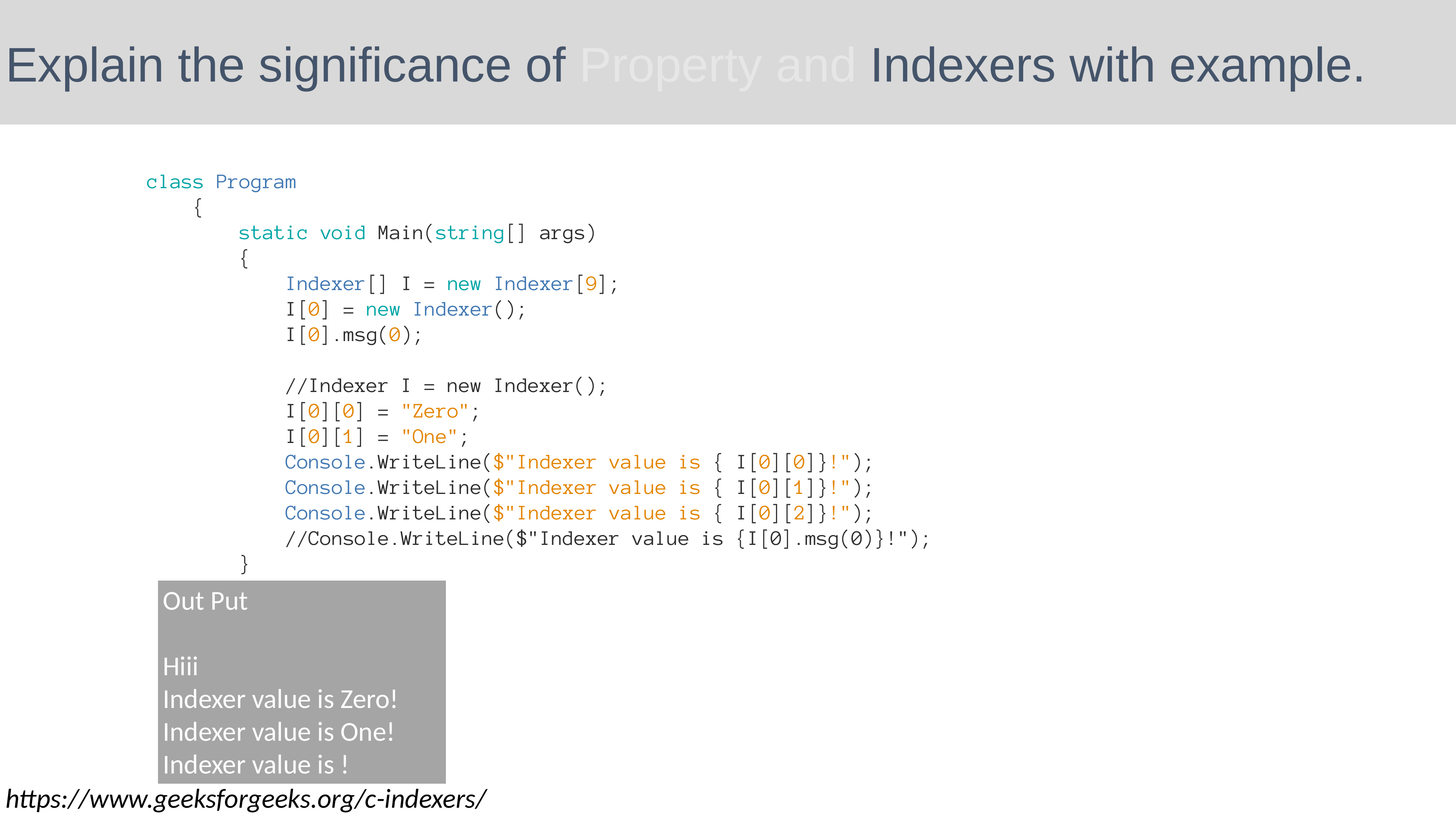

Explain the significance of Property and Indexers with example.
class Program
    {
        static void Main(string[] args)
        {
            Indexer[] I = new Indexer[9];
            I[0] = new Indexer();
            I[0].msg(0);
            //Indexer I = new Indexer();
            I[0][0] = "Zero";
            I[0][1] = "One";
            Console.WriteLine($"Indexer value is { I[0][0]}!");
            Console.WriteLine($"Indexer value is { I[0][1]}!");
            Console.WriteLine($"Indexer value is { I[0][2]}!");
            //Console.WriteLine($"Indexer value is {I[0].msg(0)}!");
        }
    }
Out Put

Hiii
Indexer value is Zero!
Indexer value is One!
Indexer value is !
https://www.geeksforgeeks.org/c-indexers/